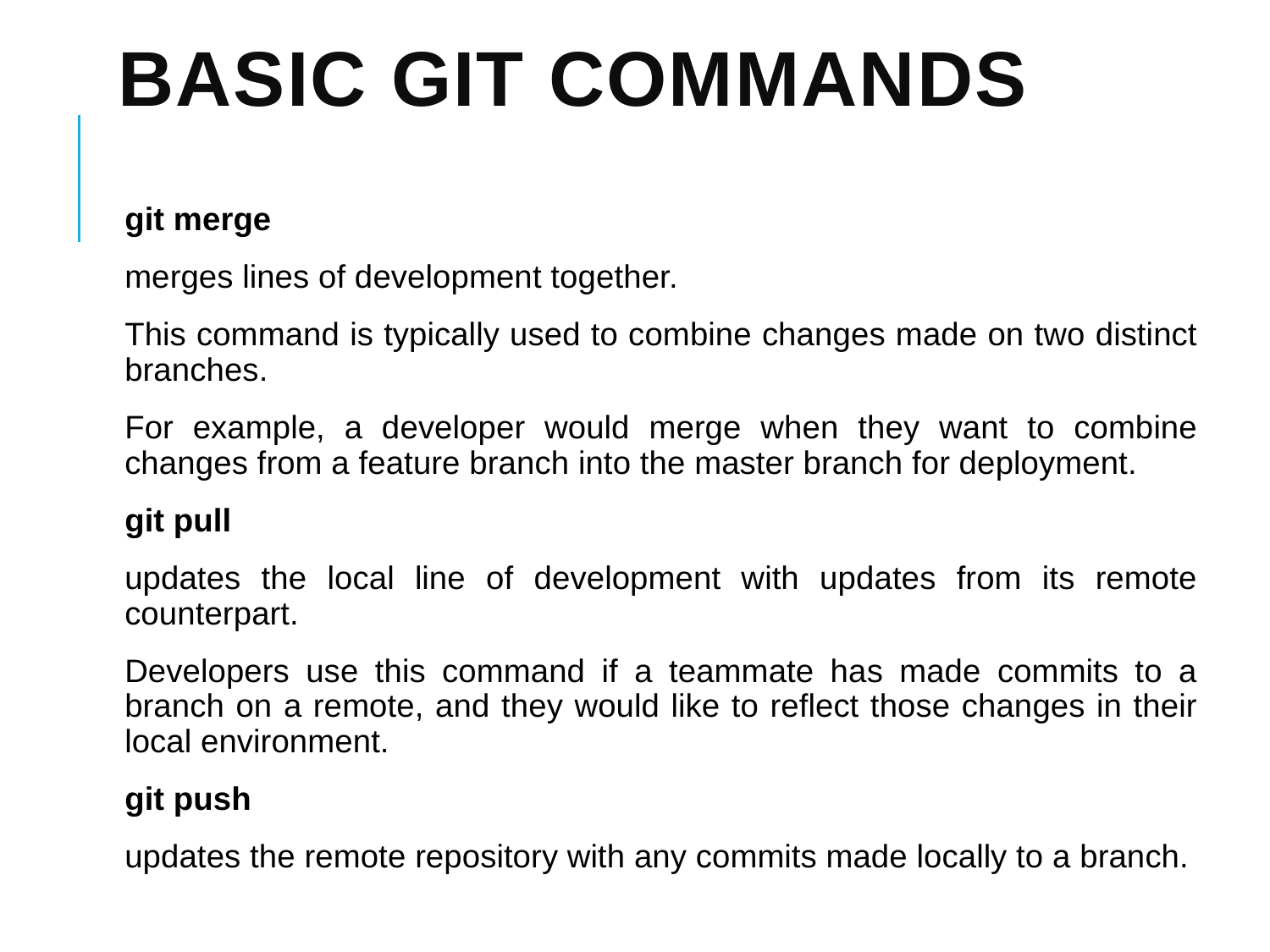

# Basic Git commands
git merge
merges lines of development together.
This command is typically used to combine changes made on two distinct branches.
For example, a developer would merge when they want to combine changes from a feature branch into the master branch for deployment.
git pull
updates the local line of development with updates from its remote counterpart.
Developers use this command if a teammate has made commits to a branch on a remote, and they would like to reflect those changes in their local environment.
git push
updates the remote repository with any commits made locally to a branch.